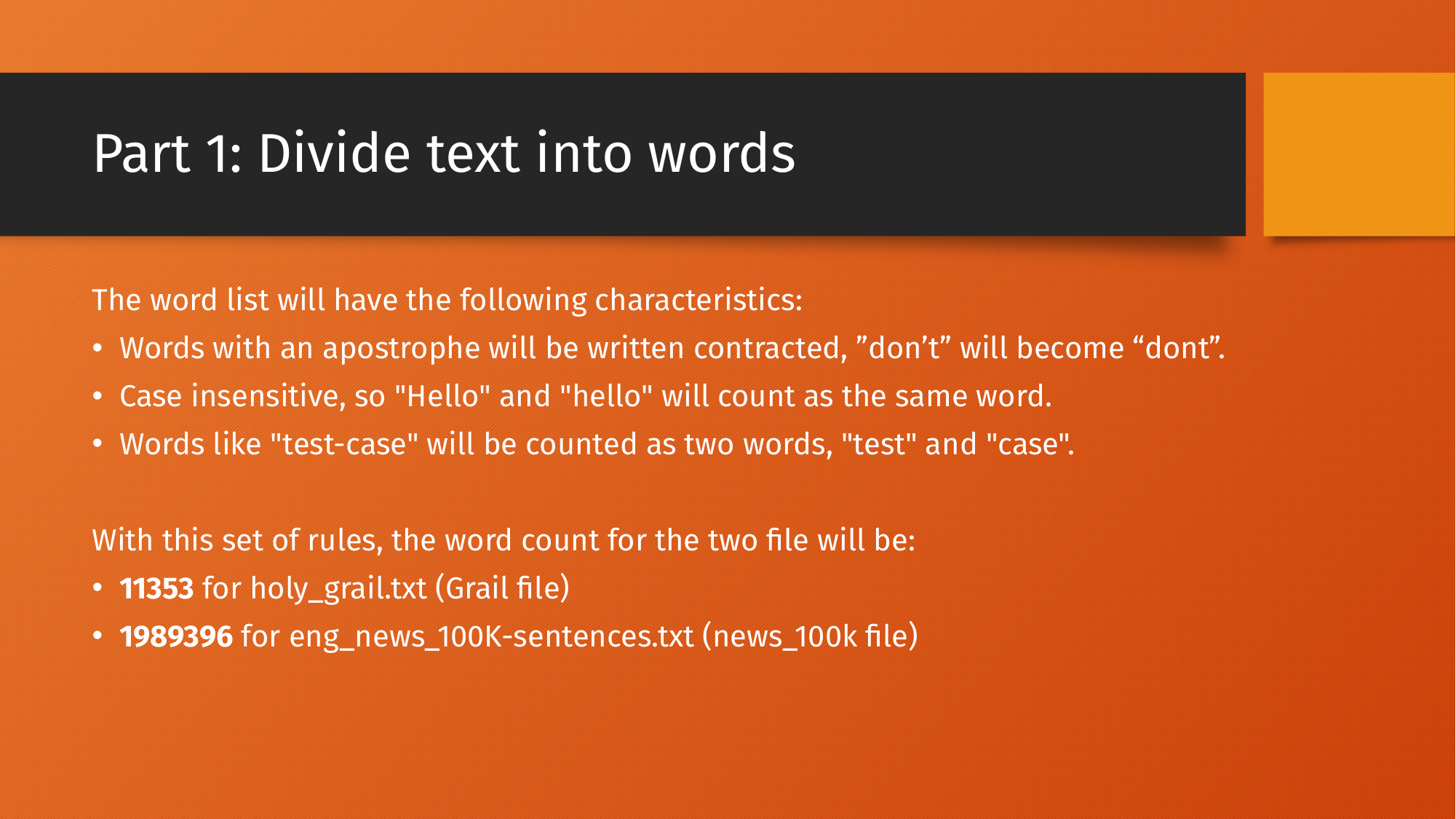

# Part 1: Divide text into words
The word list will have the following characteristics:
Words with an apostrophe will be written contracted, ”don’t” will become “dont”.
Case insensitive, so "Hello" and "hello" will count as the same word.
Words like "test-case" will be counted as two words, "test" and "case".

With this set of rules, the word count for the two file will be:
11353 for holy_grail.txt (Grail file)
1989396 for eng_news_100K-sentences.txt (news_100k file)